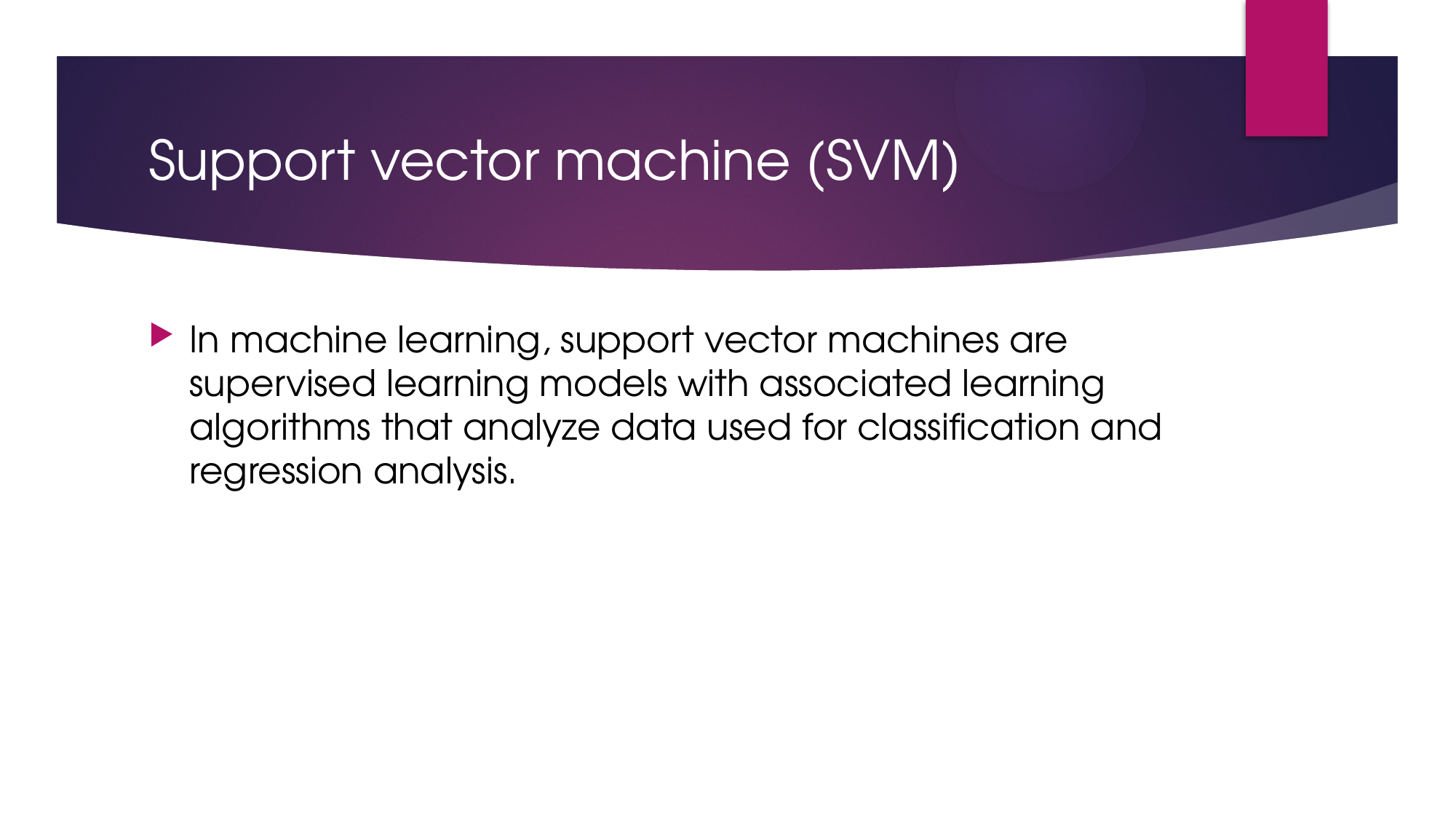

# Support vector machine (SVM)
In machine learning, support vector machines are supervised learning models with associated learning algorithms that analyze data used for classification and regression analysis.